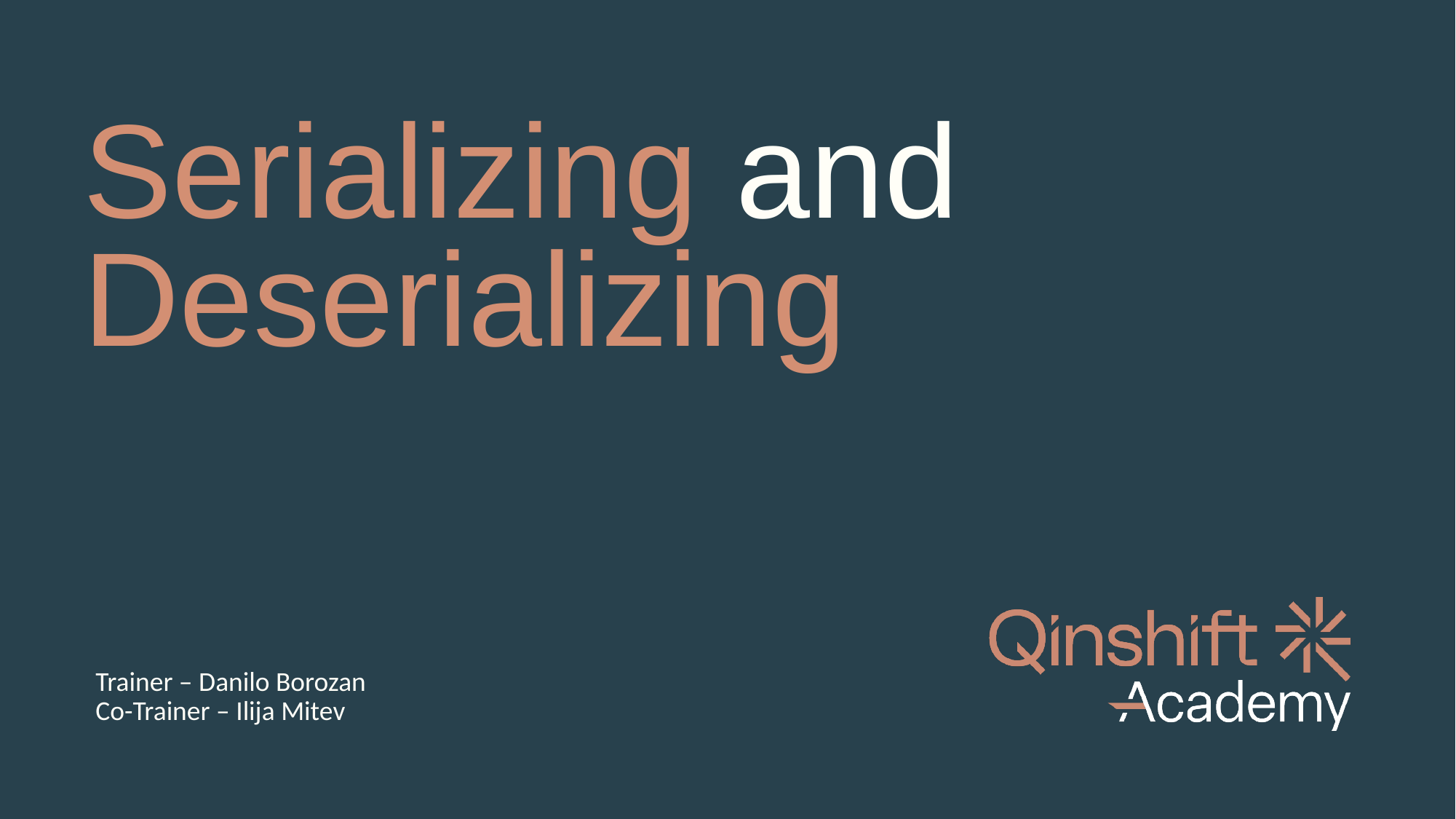

# Serializing and Deserializing
Trainer – Danilo Borozan
Co-Trainer – Ilija Mitev